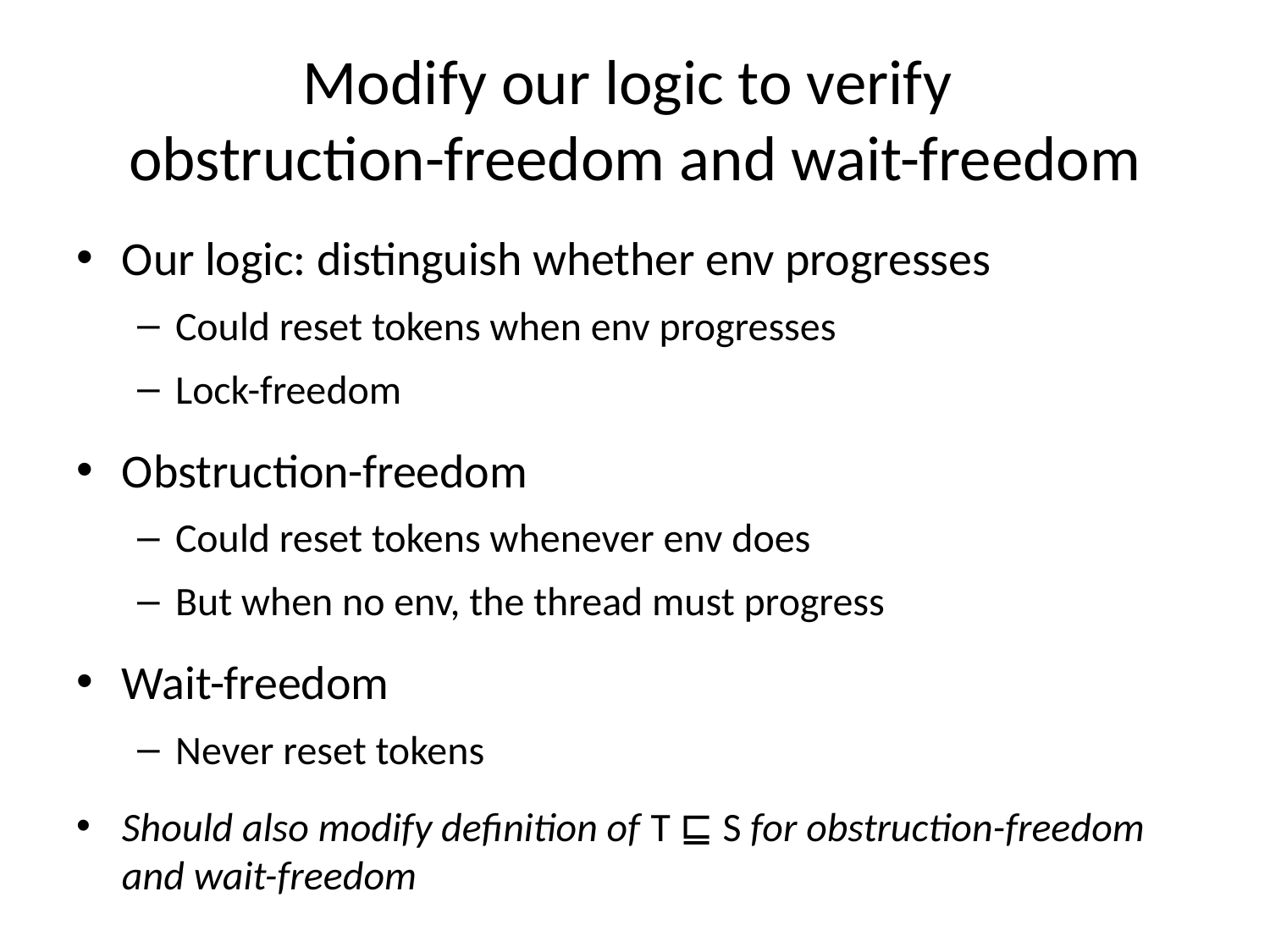

# Modify our logic to verify obstruction-freedom and wait-freedom
Our logic: distinguish whether env progresses
Could reset tokens when env progresses
Lock-freedom
Obstruction-freedom
Could reset tokens whenever env does
But when no env, the thread must progress
Wait-freedom
Never reset tokens
Should also modify definition of T ⊑ S for obstruction-freedom and wait-freedom